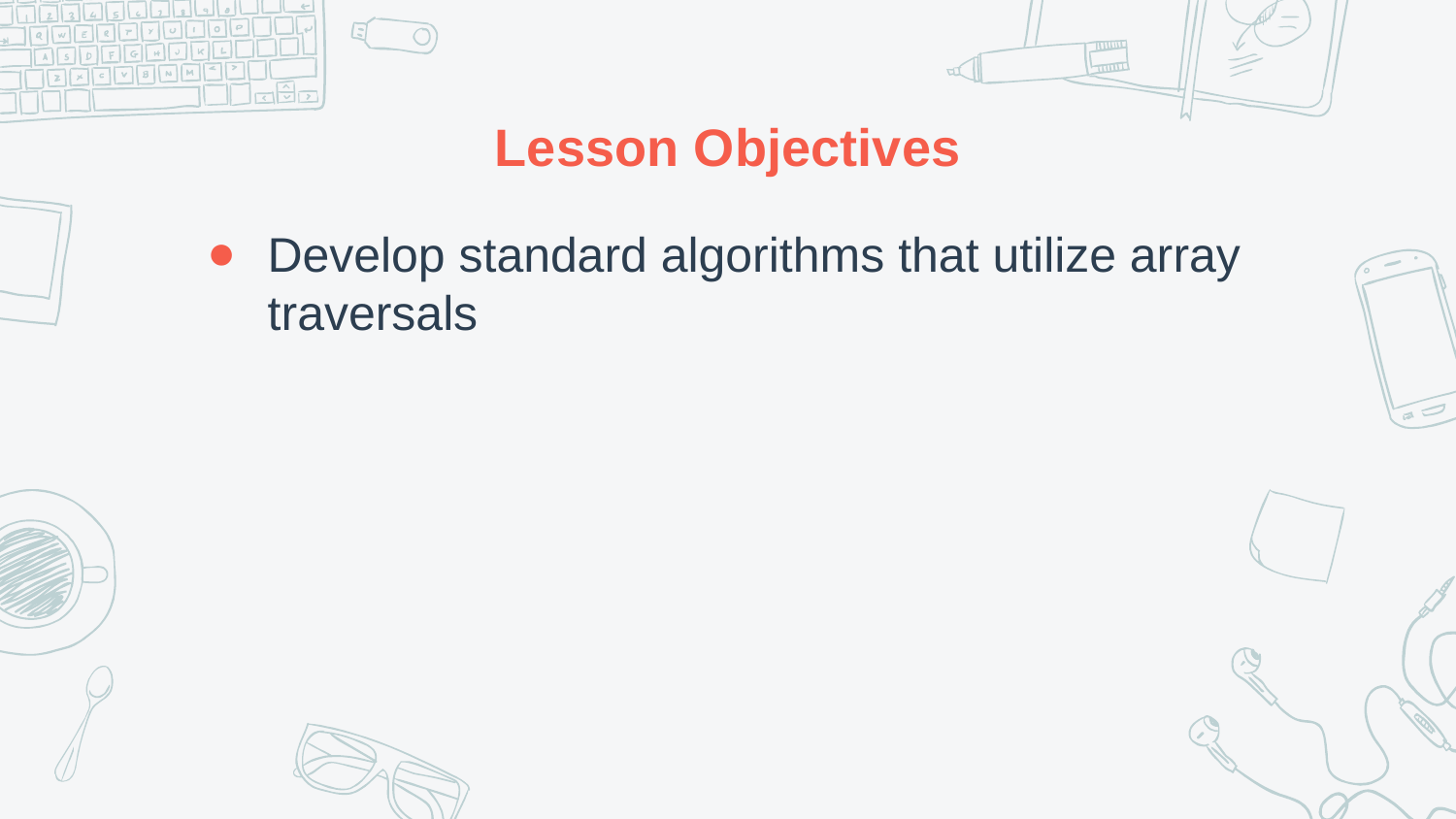

# Lesson Objectives
Develop standard algorithms that utilize array traversals